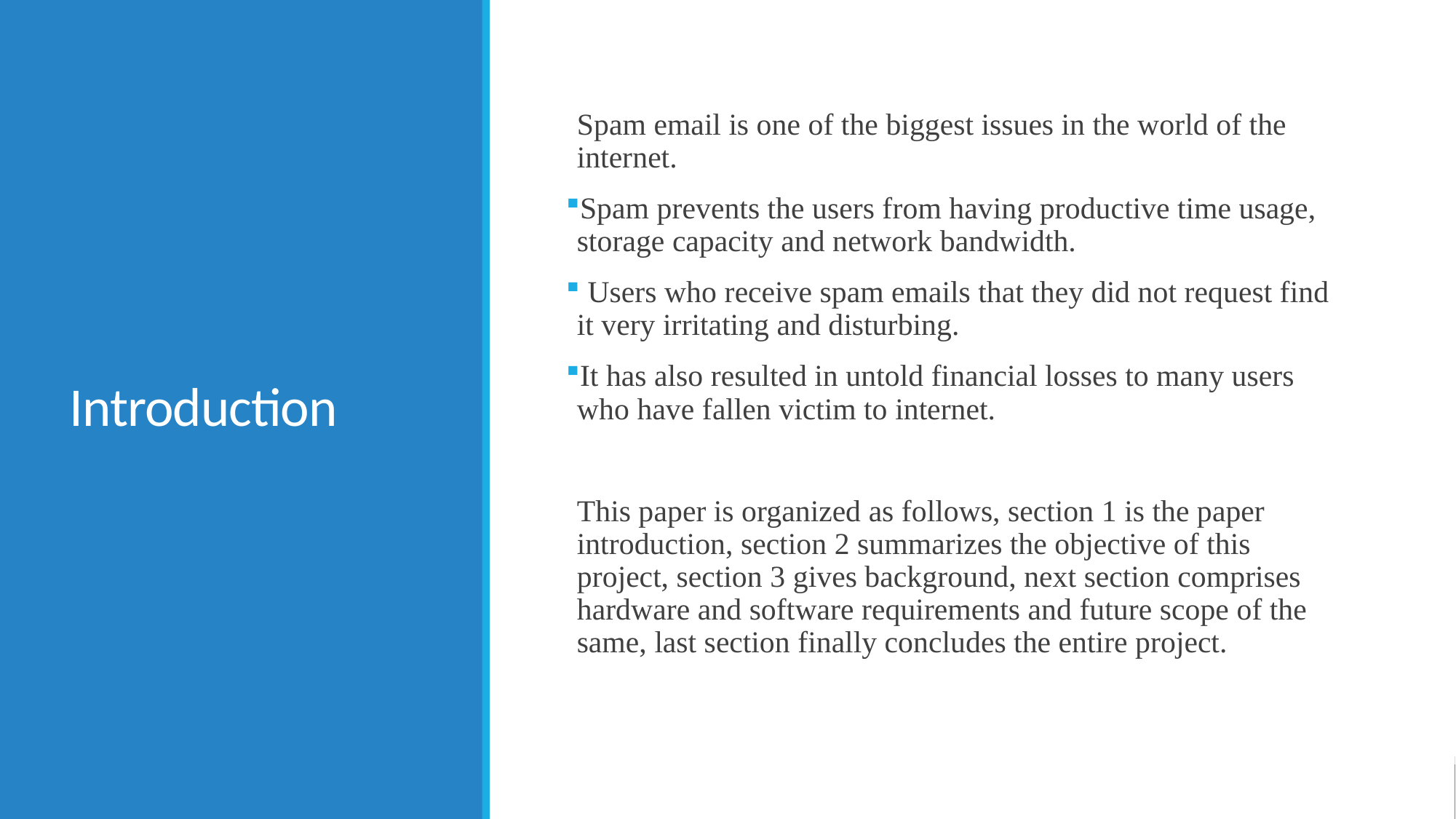

# Introduction
Spam email is one of the biggest issues in the world of the internet.
Spam prevents the users from having productive time usage, storage capacity and network bandwidth.
 Users who receive spam emails that they did not request find it very irritating and disturbing.
It has also resulted in untold financial losses to many users who have fallen victim to internet.

This paper is organized as follows, section 1 is the paper introduction, section 2 summarizes the objective of this project, section 3 gives background, next section comprises hardware and software requirements and future scope of the same, last section finally concludes the entire project.